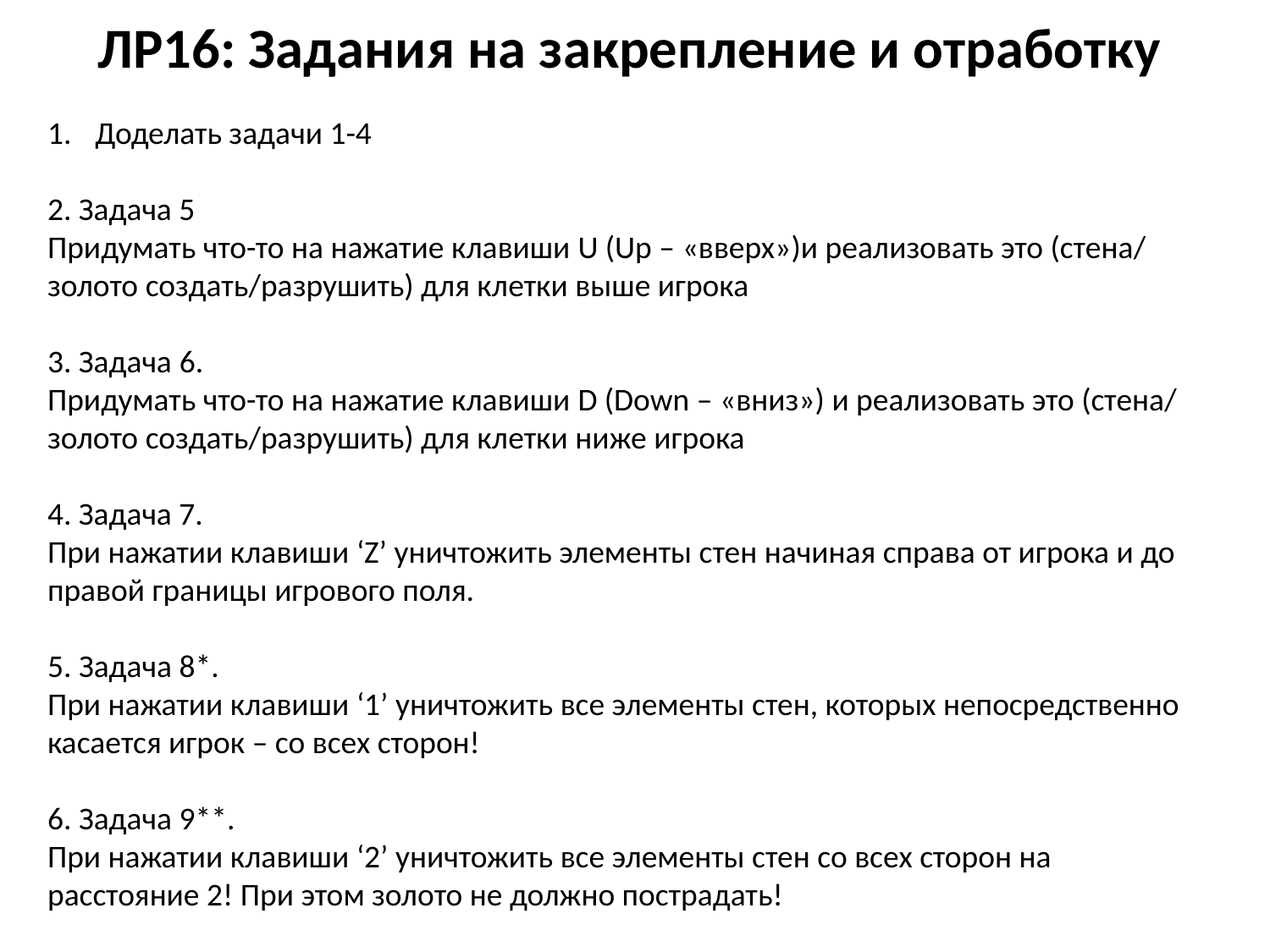

# ЛР16: Задания на закрепление и отработку
Доделать задачи 1-4

2. Задача 5
Придумать что-то на нажатие клавиши U (Up – «вверх»)и реализовать это (стена/ золото создать/разрушить) для клетки выше игрока

3. Задача 6.
Придумать что-то на нажатие клавиши D (Down – «вниз») и реализовать это (стена/ золото создать/разрушить) для клетки ниже игрока

4. Задача 7.
При нажатии клавиши ‘Z’ уничтожить элементы стен начиная справа от игрока и до правой границы игрового поля.

5. Задача 8*.
При нажатии клавиши ‘1’ уничтожить все элементы стен, которых непосредственно касается игрок – со всех сторон!

6. Задача 9**.
При нажатии клавиши ‘2’ уничтожить все элементы стен со всех сторон на расстояние 2! При этом золото не должно пострадать!